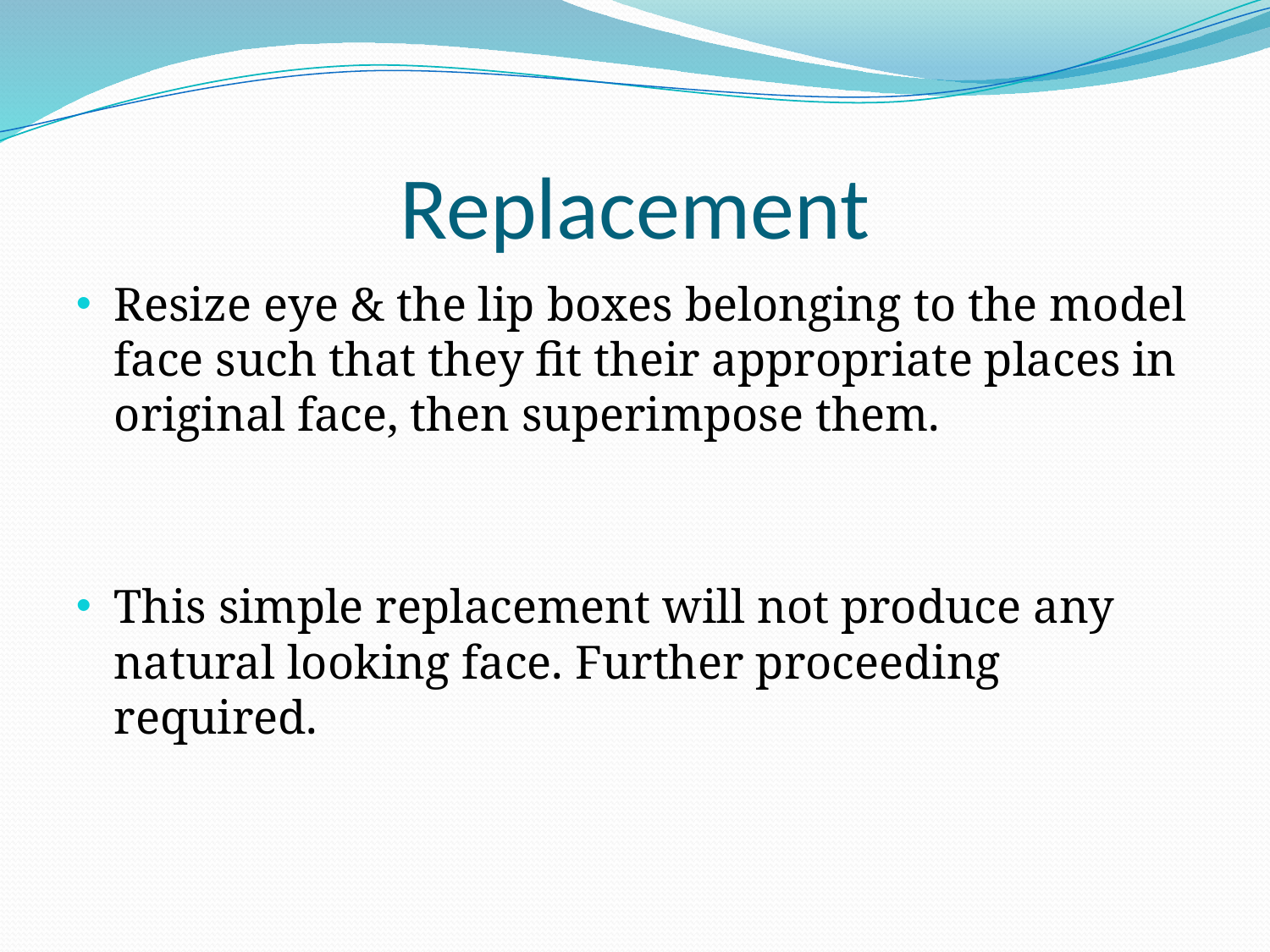

# Replacement
Resize eye & the lip boxes belonging to the model face such that they fit their appropriate places in original face, then superimpose them.

This simple replacement will not produce any natural looking face. Further proceeding required.